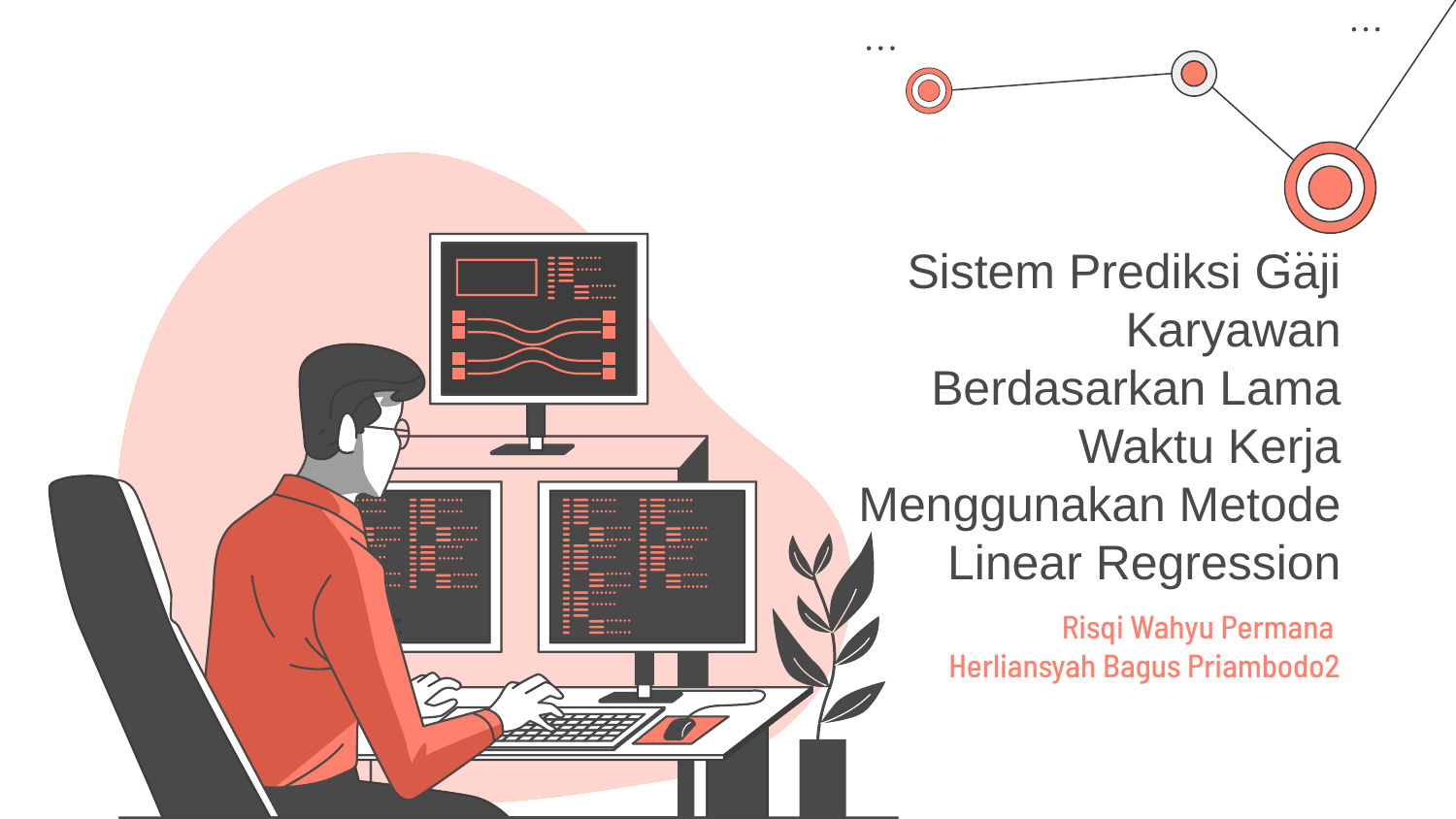

# Sistem Prediksi Gaji Karyawan Berdasarkan Lama Waktu Kerja Menggunakan Metode Linear Regression
Risqi Wahyu Permana
Herliansyah Bagus Priambodo2